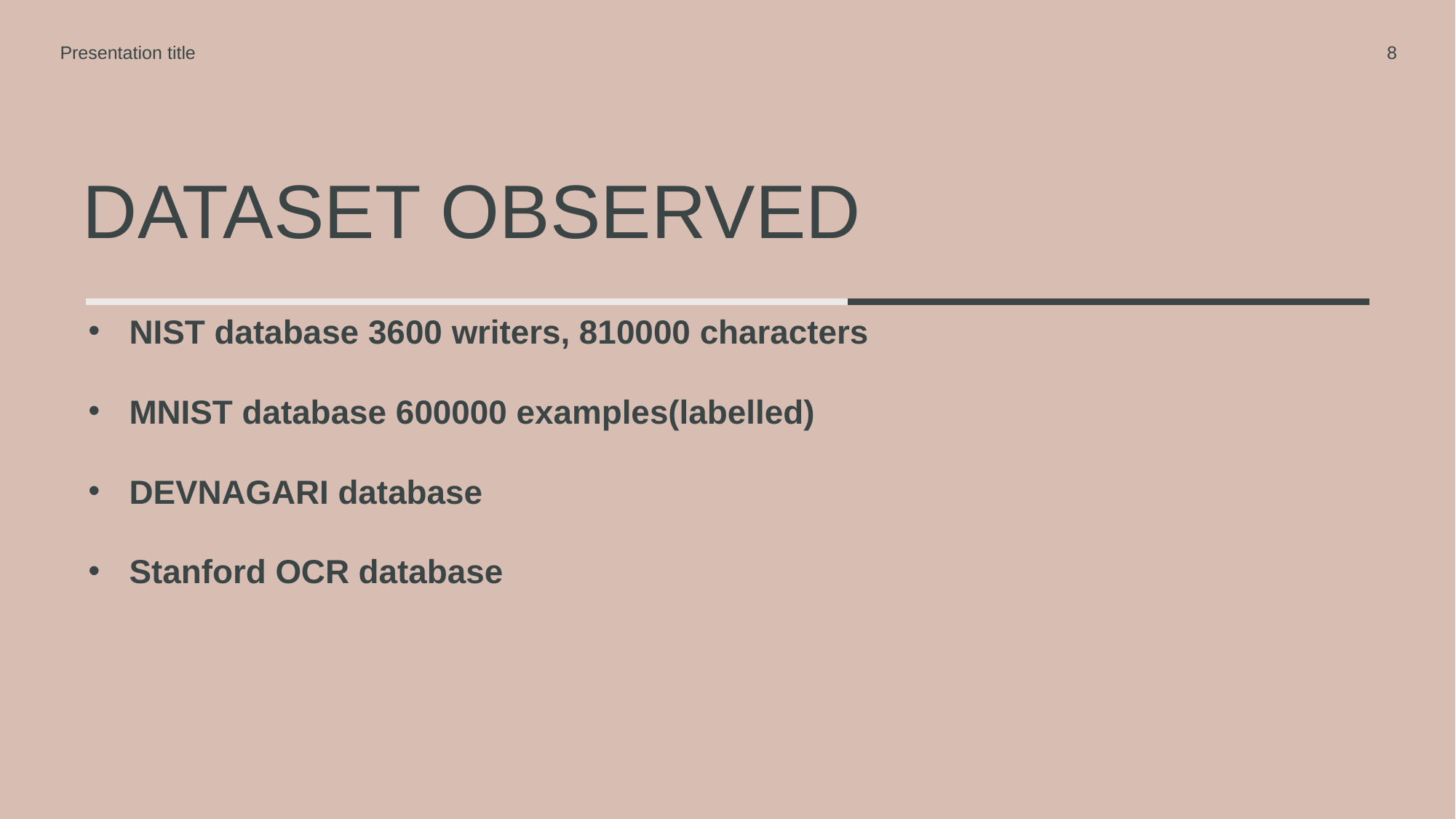

Presentation title
8
# DATASET OBSERVED
NIST database 3600 writers, 810000 characters

MNIST database 600000 examples(labelled)

DEVNAGARI database

Stanford OCR database